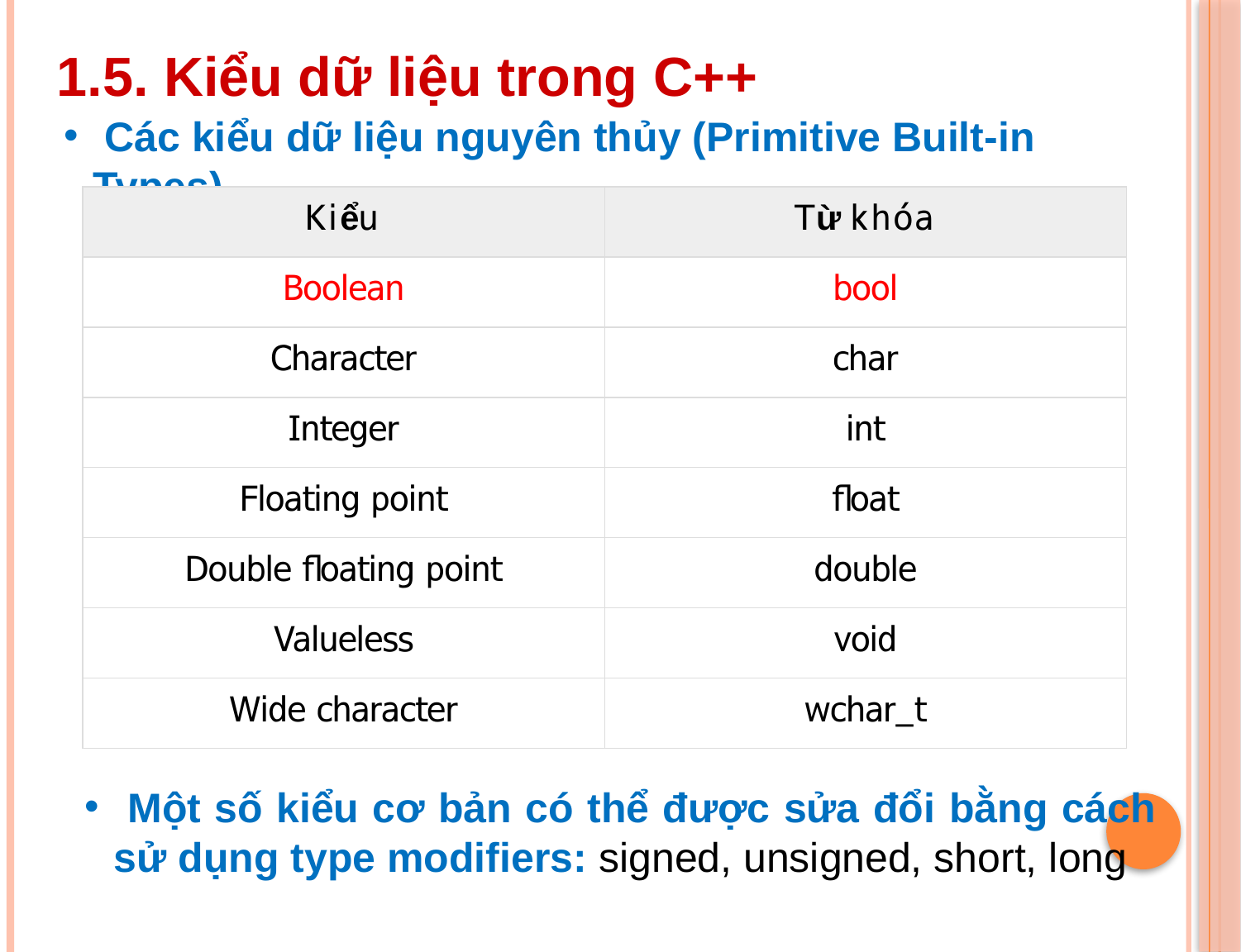

1.5. Kiểu dữ liệu trong C++
 Các kiểu dữ liệu nguyên thủy (Primitive Built-in Types)
| Kiểu | Từ khóa |
| --- | --- |
| Boolean | bool |
| Character | char |
| Integer | int |
| Floating point | float |
| Double floating point | double |
| Valueless | void |
| Wide character | wchar\_t |
 Một số kiểu cơ bản có thể được sửa đổi bằng cách sử dụng type modifiers: signed, unsigned, short, long